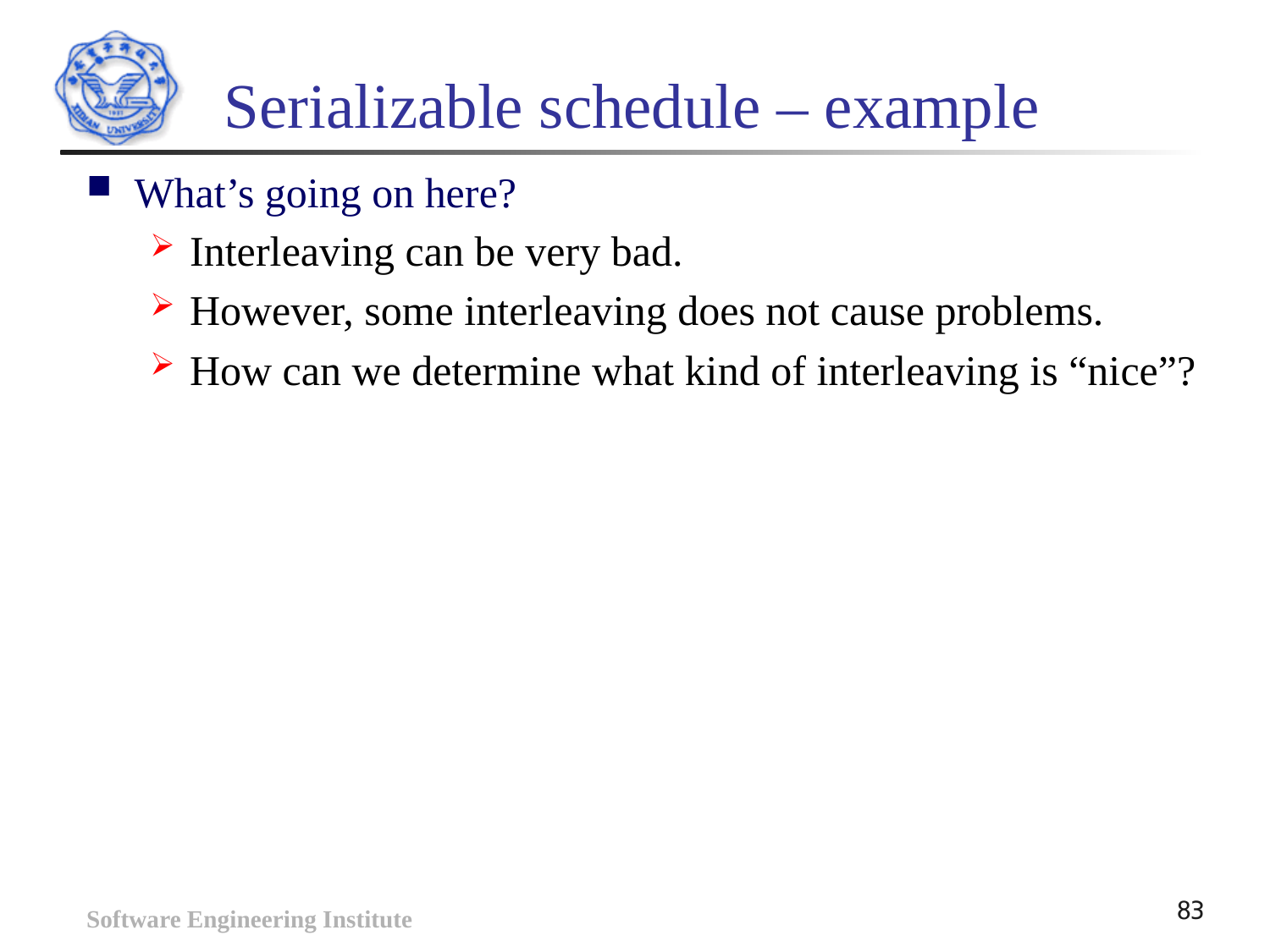

# Serializable schedule – example
What’s going on here?
Interleaving can be very bad.
However, some interleaving does not cause problems.
How can we determine what kind of interleaving is “nice”?

Software Engineering Institute
83